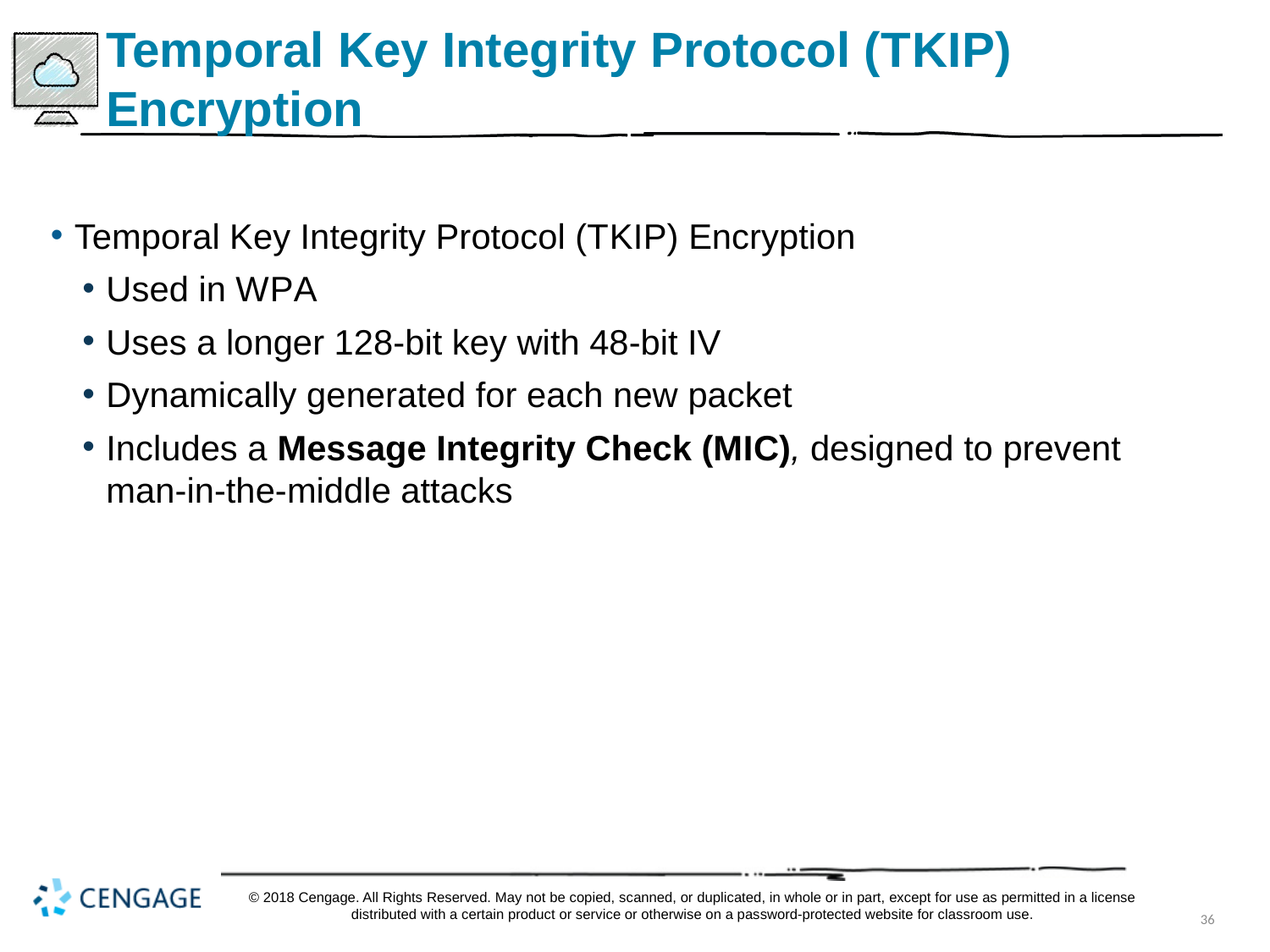

# Temporal Key Integrity Protocol (T K I P) Encryption
Temporal Key Integrity Protocol (T K I P) Encryption
Used in W P A
Uses a longer 128-bit key with 48-bit IV
Dynamically generated for each new packet
Includes a Message Integrity Check (M I C), designed to prevent man-in-the-middle attacks
© 2018 Cengage. All Rights Reserved. May not be copied, scanned, or duplicated, in whole or in part, except for use as permitted in a license distributed with a certain product or service or otherwise on a password-protected website for classroom use.